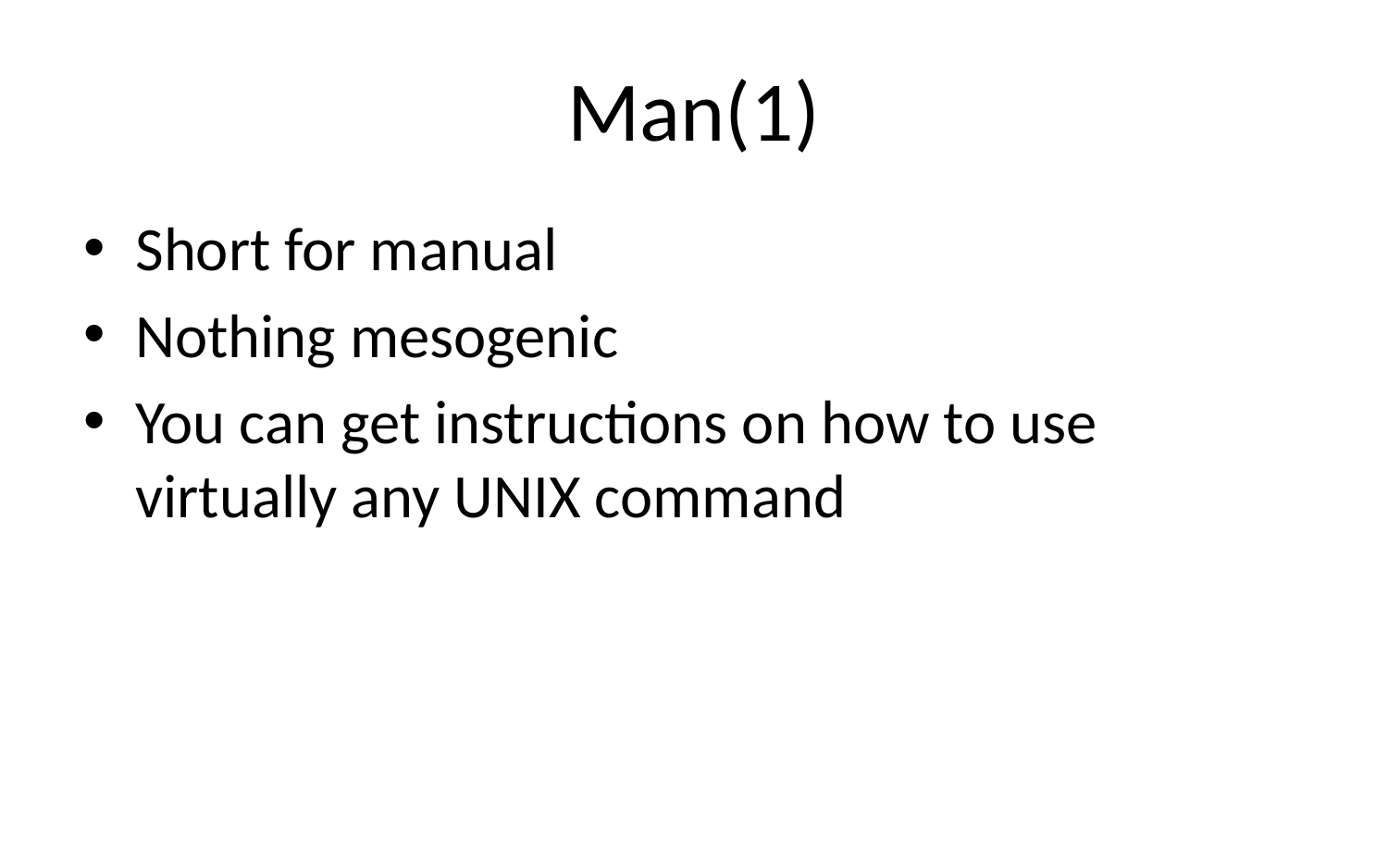

# Man(1)
Short for manual
Nothing mesogenic
You can get instructions on how to use virtually any UNIX command